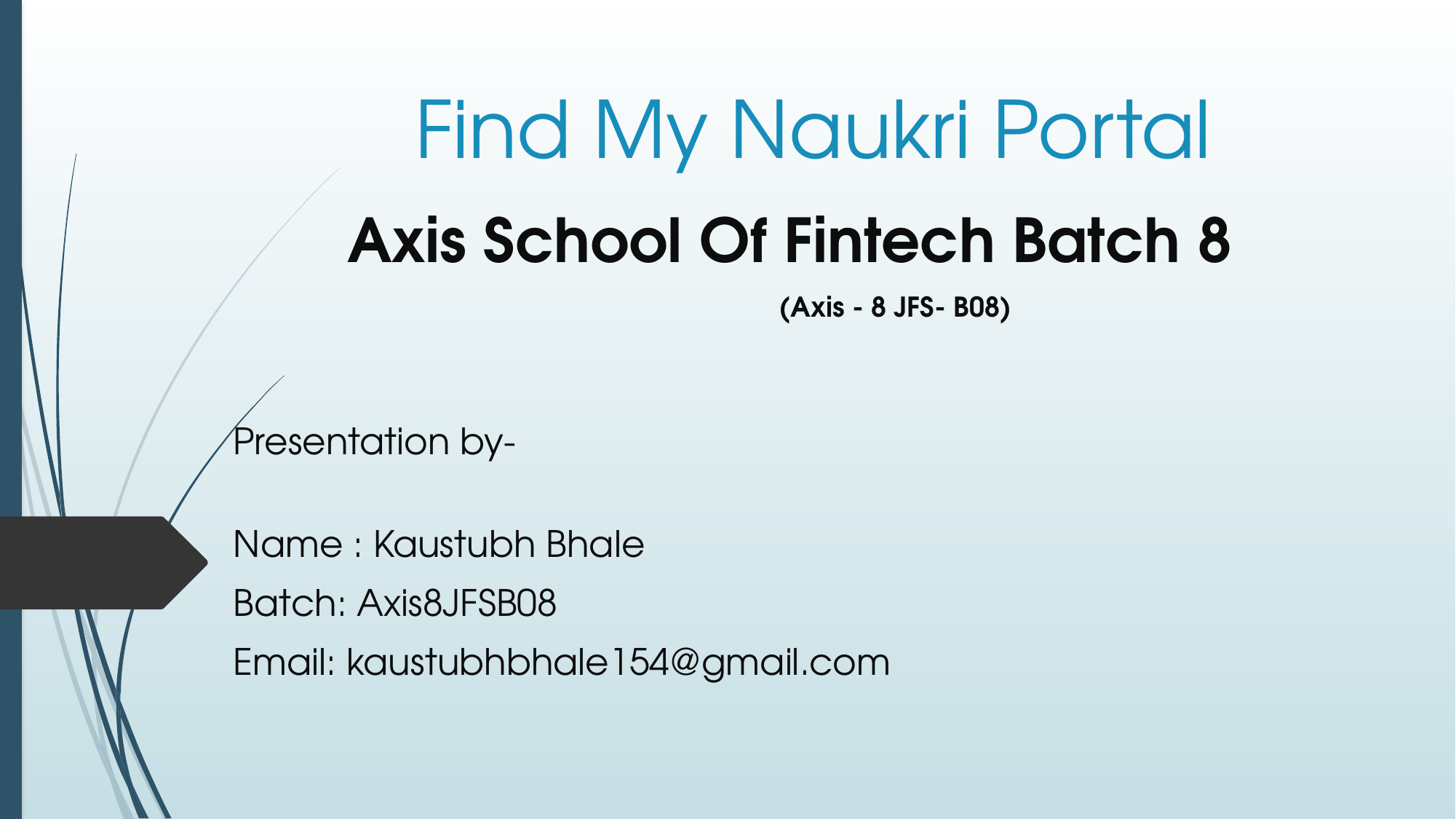

# Find My Naukri Portal
Axis School Of Fintech Batch 8
                                       			(Axis - 8 JFS- B08)

Presentation by-
Name : Kaustubh Bhale
Batch: Axis8JFSB08
Email: kaustubhbhale154@gmail.com